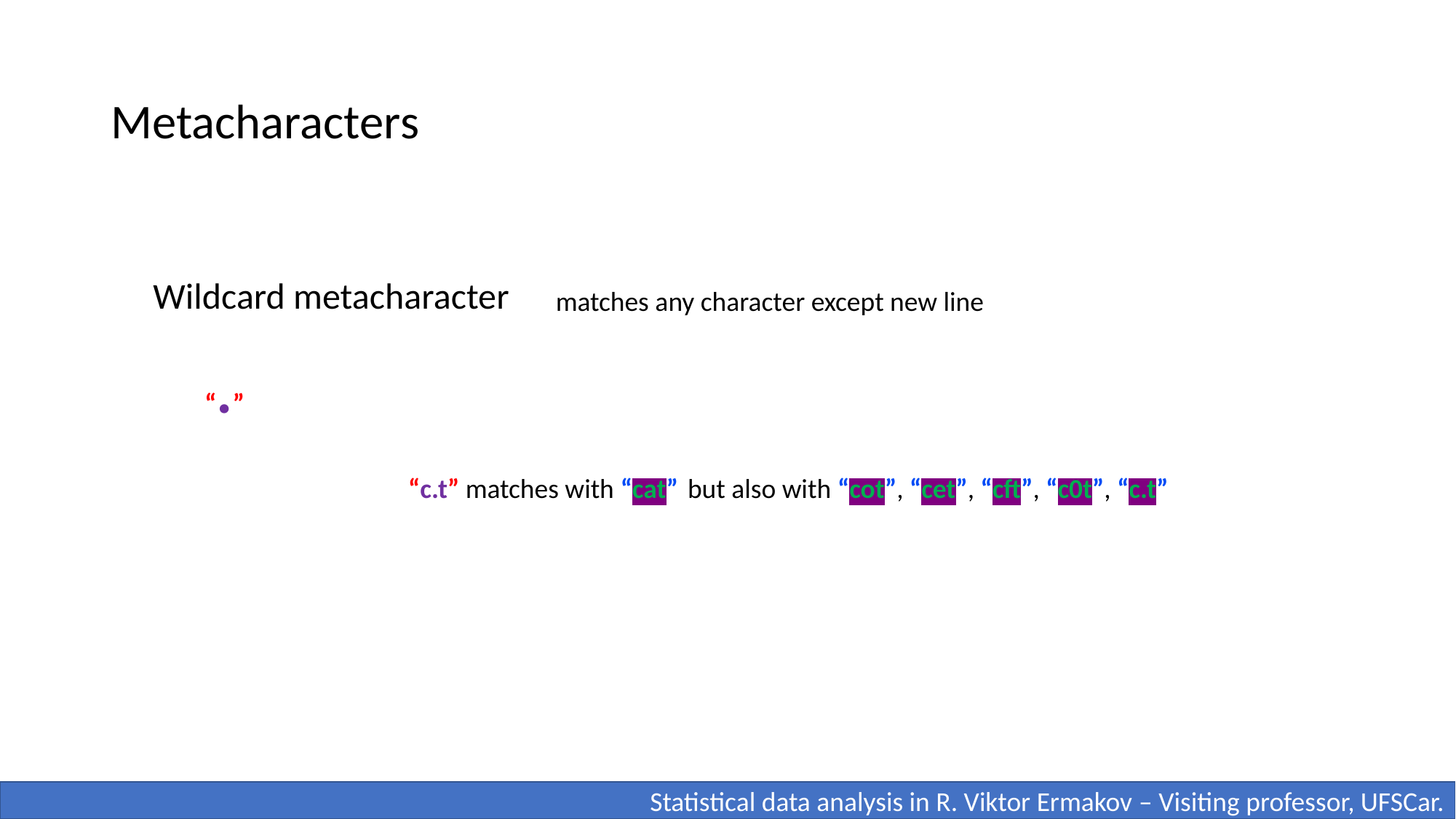

# Metacharacters
Wildcard metacharacter
matches any character except new line
“.”
“c.t” matches with “cat”
but also with “cot”, “cet”, “cft”, “c0t”, “c.t”
 Statistical data analysis in R. Viktor Ermakov – Visiting professor, UFSCar.